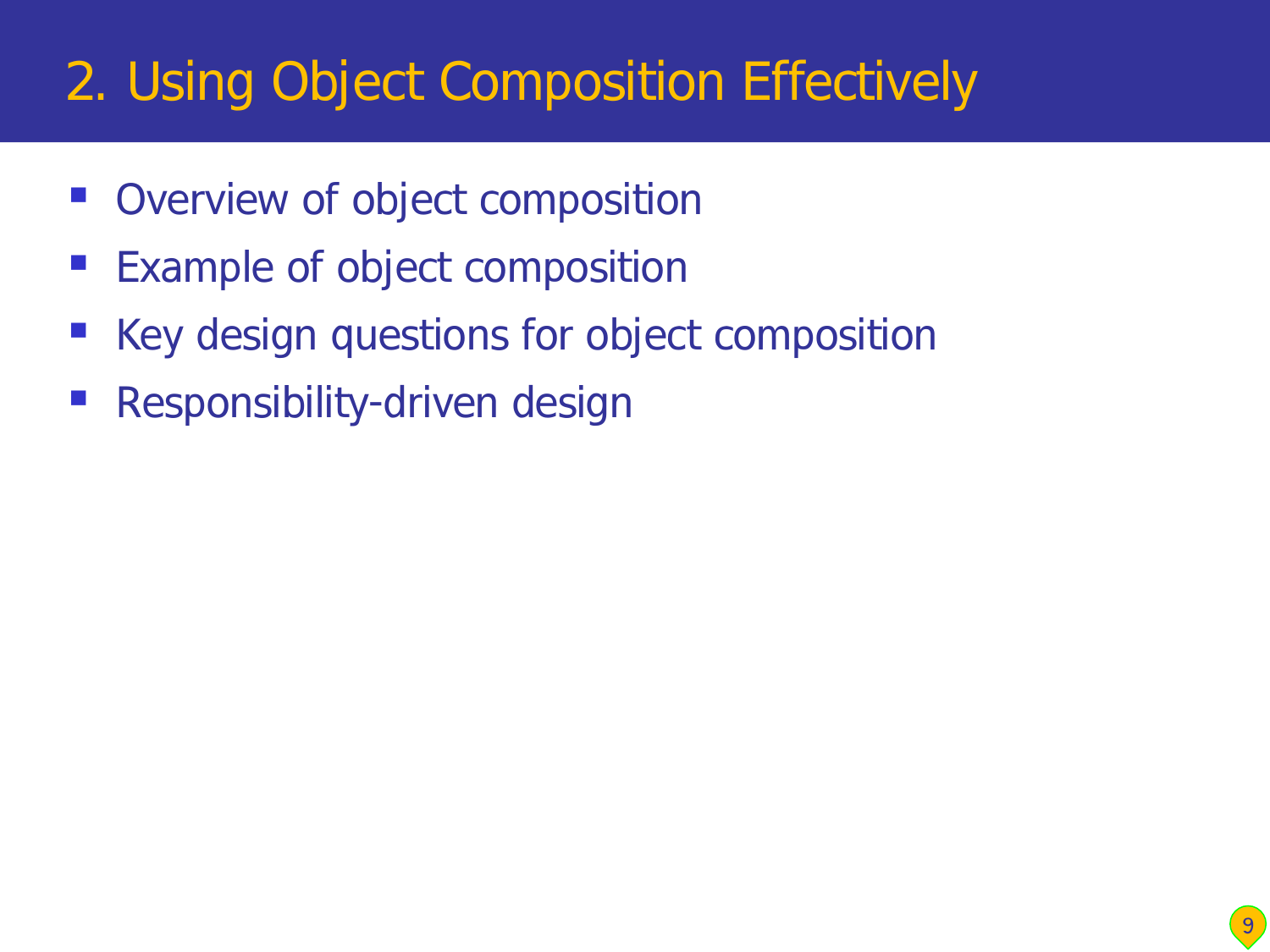

# 2. Using Object Composition Effectively
Overview of object composition
Example of object composition
Key design questions for object composition
Responsibility-driven design
9